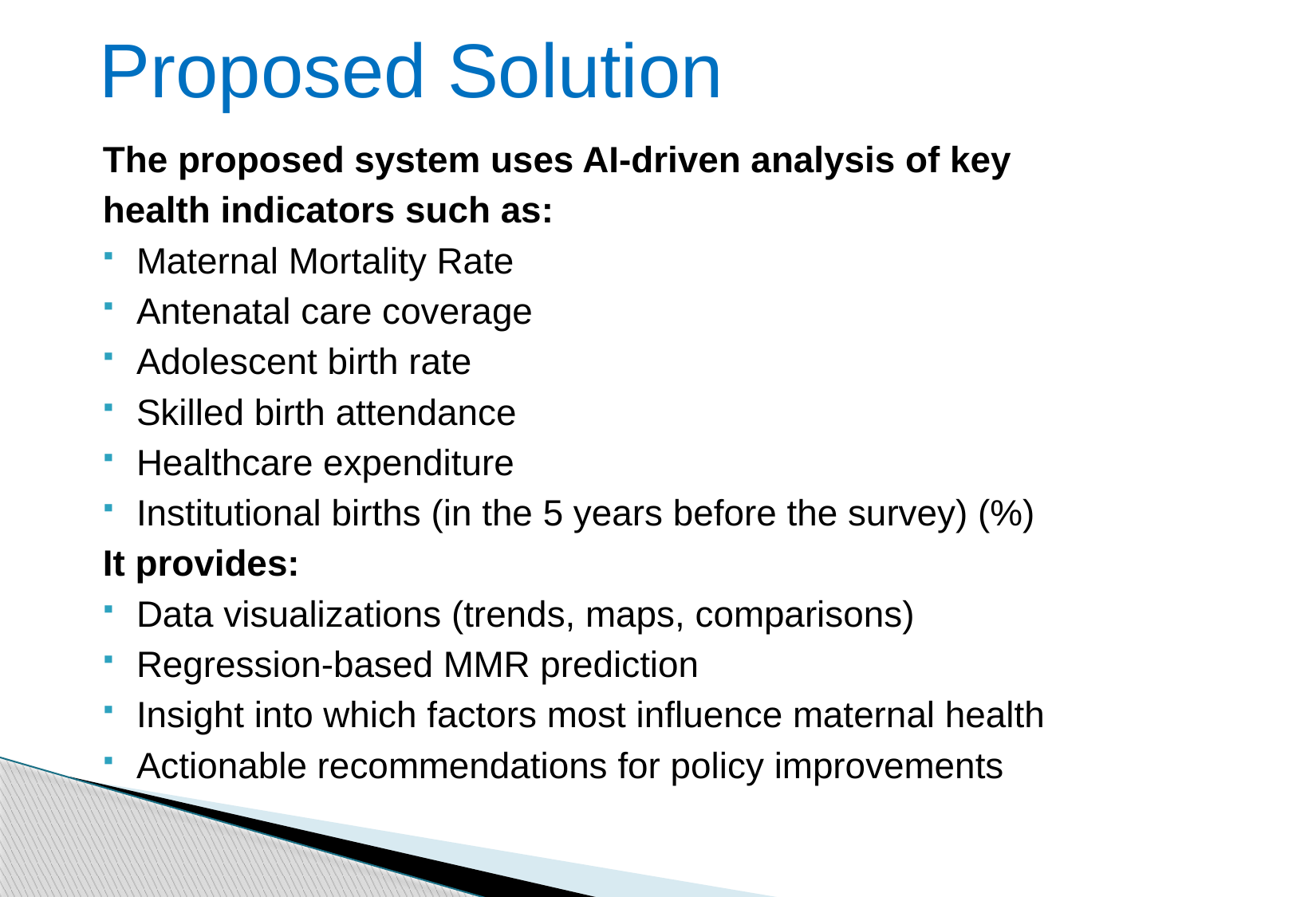

# Proposed Solution

The proposed system uses AI-driven analysis of key
health indicators such as:
Maternal Mortality Rate
Antenatal care coverage
Adolescent birth rate
Skilled birth attendance
Healthcare expenditure
Institutional births (in the 5 years before the survey) (%)
It provides:
Data visualizations (trends, maps, comparisons)
Regression-based MMR prediction
Insight into which factors most influence maternal health
Actionable recommendations for policy improvements